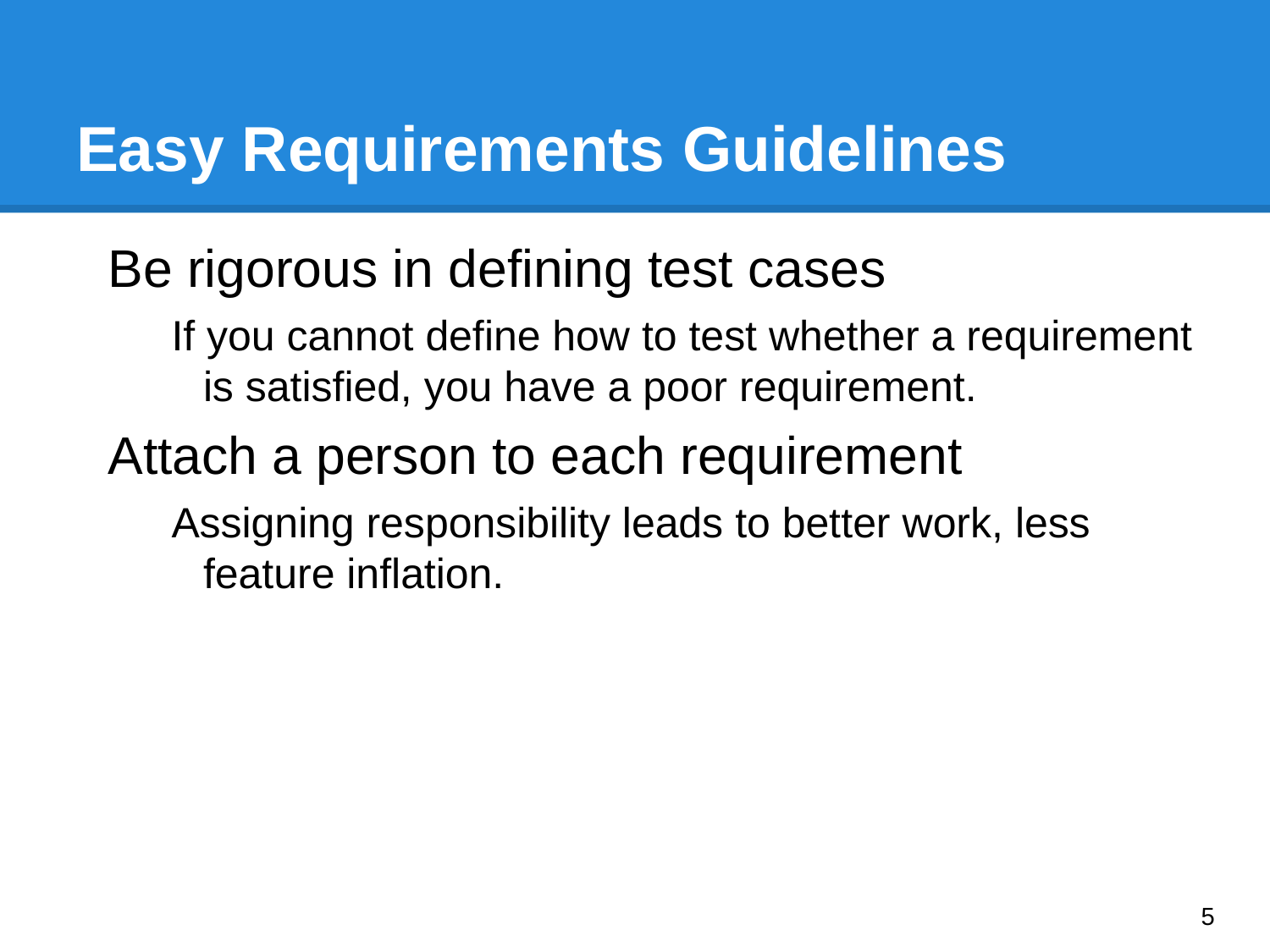

# Easy Requirements Guidelines
Be rigorous in defining test cases
If you cannot define how to test whether a requirement is satisfied, you have a poor requirement.
Attach a person to each requirement
Assigning responsibility leads to better work, less feature inflation.

5